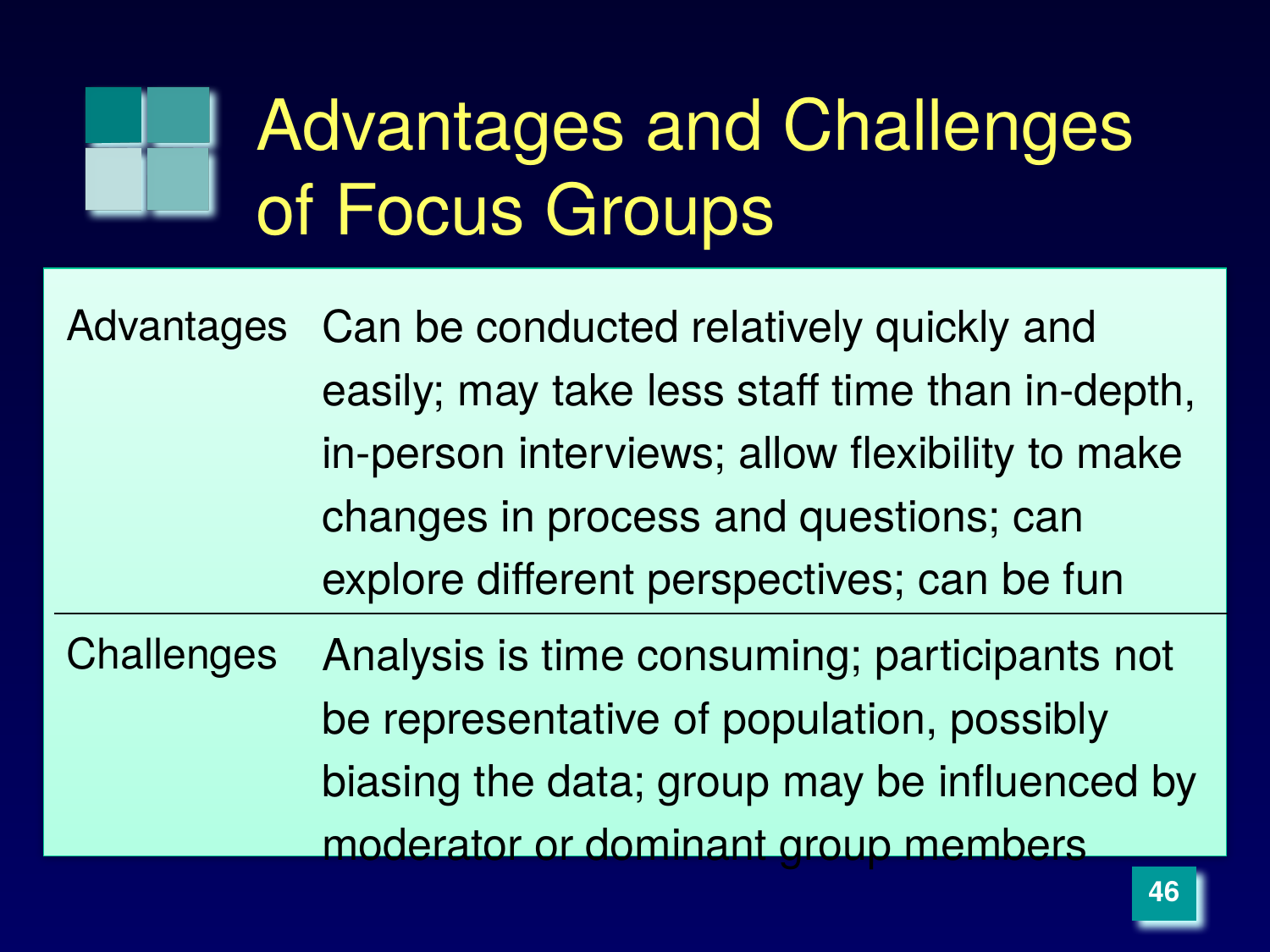

# Advantages and Challenges of Focus Groups

| Advantages | Can be conducted relatively quickly and easily; may take less staff time than in-depth, in-person interviews; allow flexibility to make changes in process and questions; can explore different perspectives; can be fun |
| --- | --- |
| Challenges | Analysis is time consuming; participants not be representative of population, possibly biasing the data; group may be influenced by moderator or dominant group members |
46